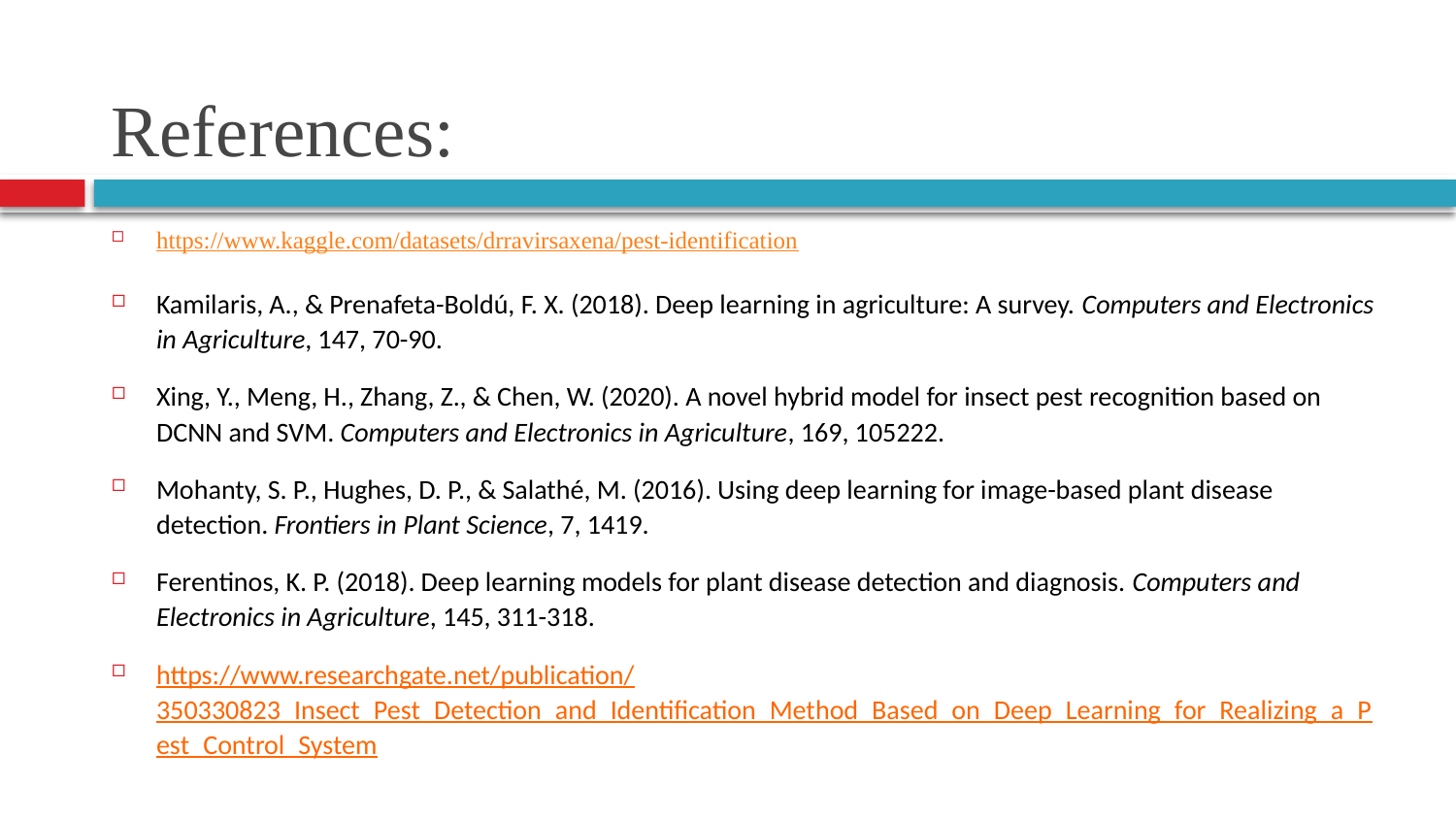

# References:
https://www.kaggle.com/datasets/drravirsaxena/pest-identification
Kamilaris, A., & Prenafeta-Boldú, F. X. (2018). Deep learning in agriculture: A survey. Computers and Electronics in Agriculture, 147, 70-90.
Xing, Y., Meng, H., Zhang, Z., & Chen, W. (2020). A novel hybrid model for insect pest recognition based on DCNN and SVM. Computers and Electronics in Agriculture, 169, 105222.
Mohanty, S. P., Hughes, D. P., & Salathé, M. (2016). Using deep learning for image-based plant disease detection. Frontiers in Plant Science, 7, 1419.
Ferentinos, K. P. (2018). Deep learning models for plant disease detection and diagnosis. Computers and Electronics in Agriculture, 145, 311-318.
https://www.researchgate.net/publication/350330823_Insect_Pest_Detection_and_Identification_Method_Based_on_Deep_Learning_for_Realizing_a_Pest_Control_System